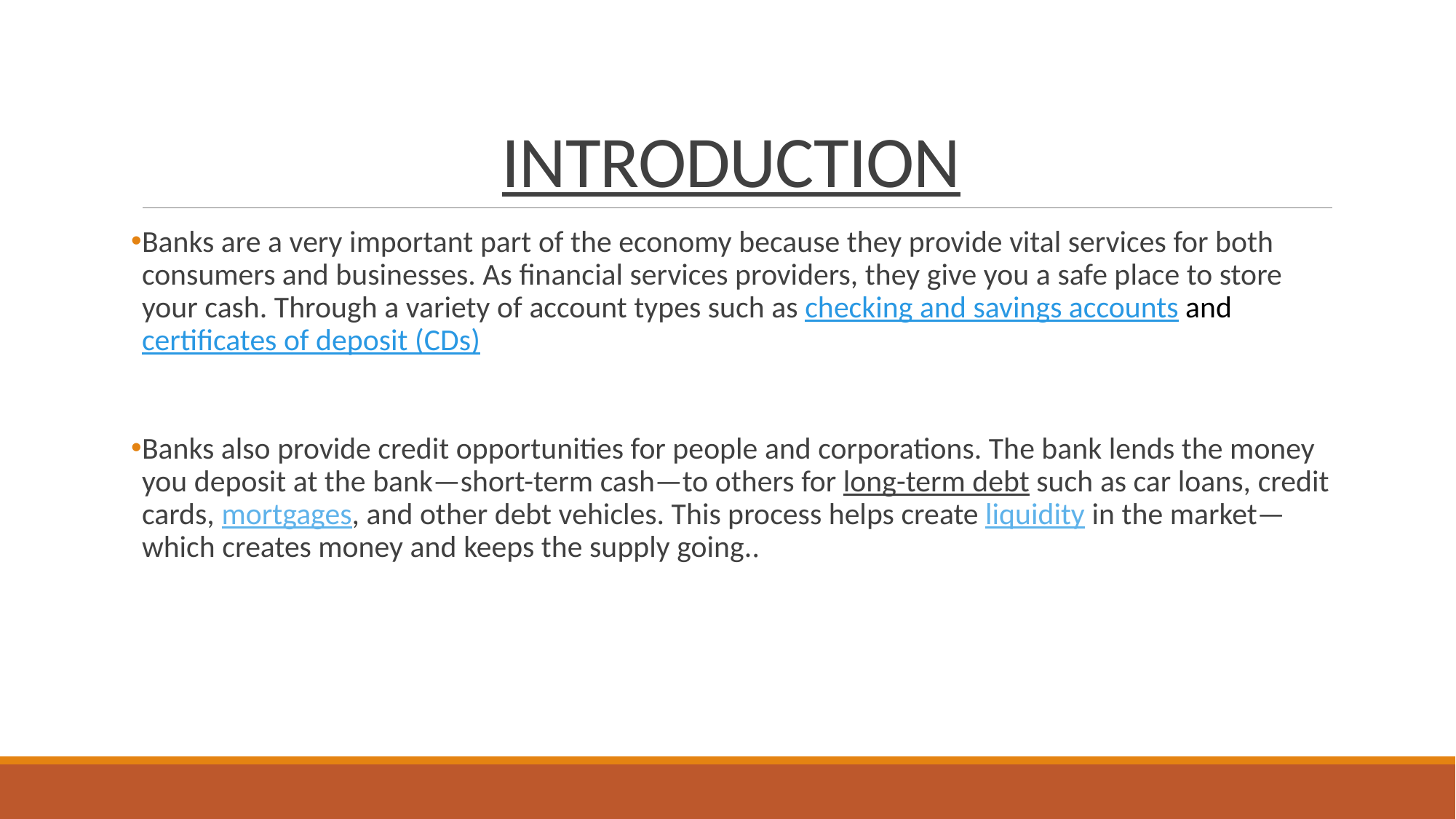

# INTRODUCTION
Banks are a very important part of the economy because they provide vital services for both consumers and businesses. As financial services providers, they give you a safe place to store your cash. Through a variety of account types such as checking and savings accounts and certificates of deposit (CDs)

Banks also provide credit opportunities for people and corporations. The bank lends the money you deposit at the bank—short-term cash—to others for long-term debt such as car loans, credit cards, mortgages, and other debt vehicles. This process helps create liquidity in the market—which creates money and keeps the supply going..